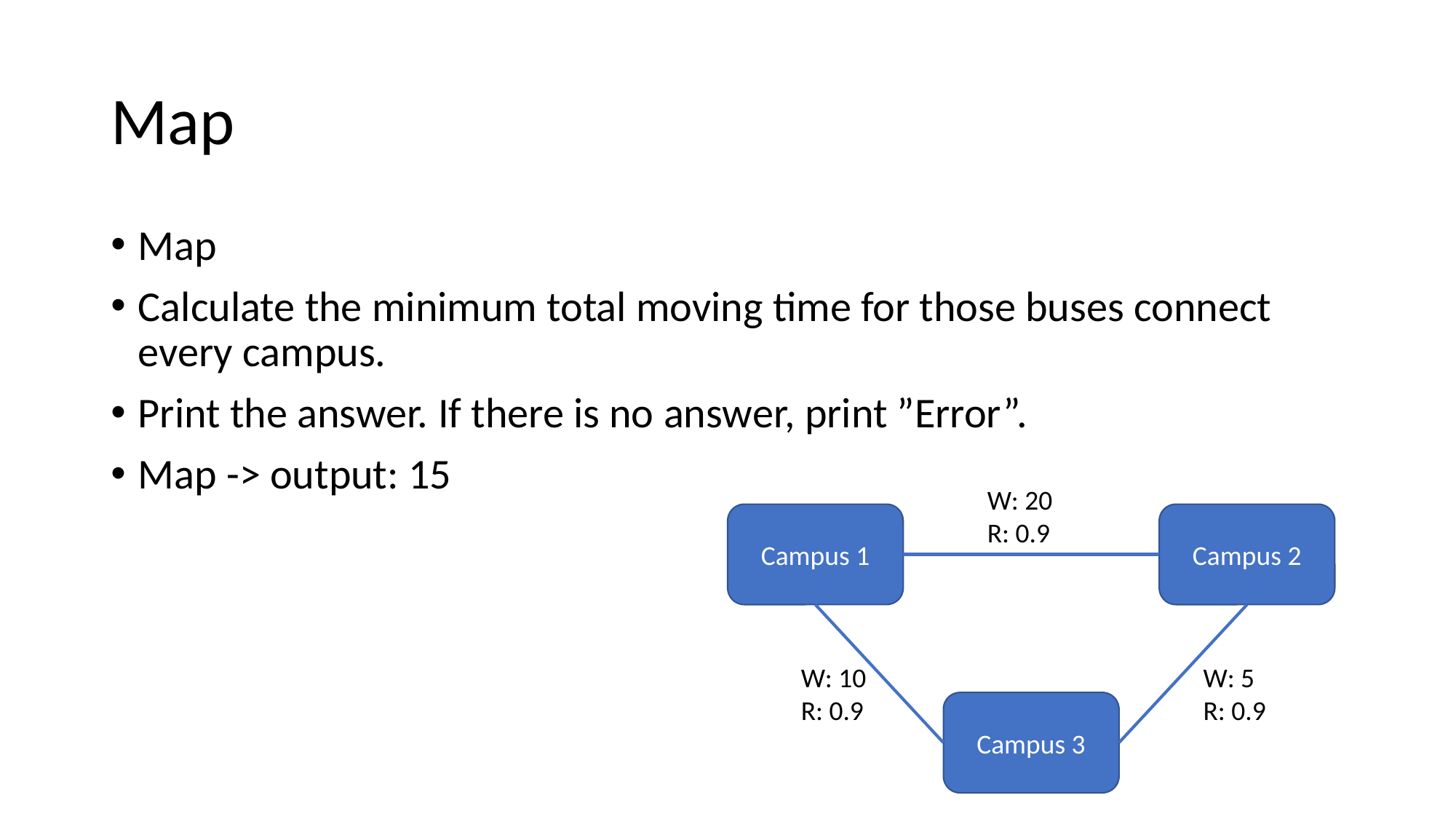

# Map
Map
Calculate the minimum total moving time for those buses connect every campus.
Print the answer. If there is no answer, print ”Error”.
Map -> output: 15

W: 20
R: 0.9
Campus 1
Campus 2
W: 10
R: 0.9
W: 5
R: 0.9
Campus 3